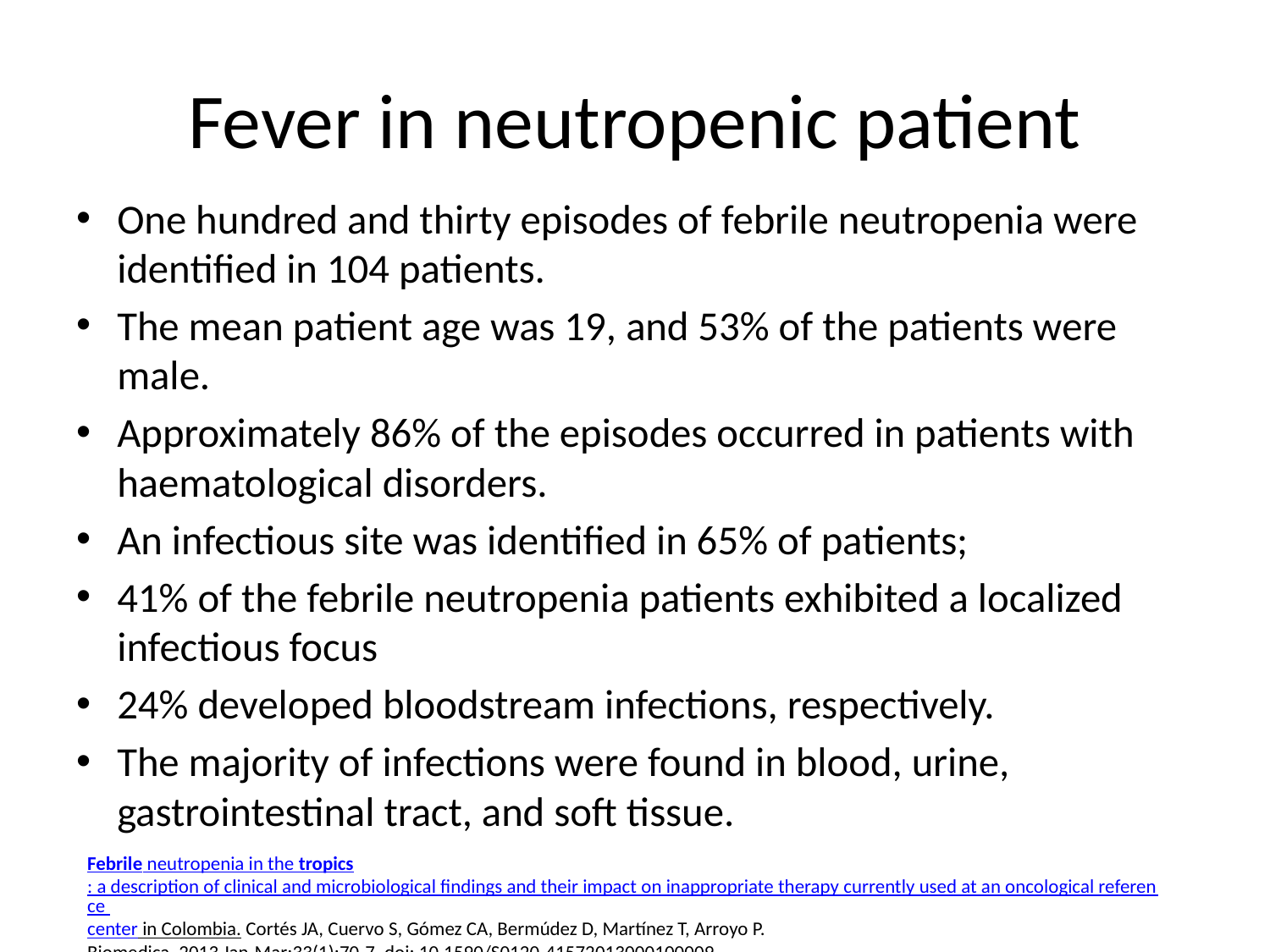

# Fever in neutropenic patient
One hundred and thirty episodes of febrile neutropenia were identified in 104 patients.
The mean patient age was 19, and 53% of the patients were male.
Approximately 86% of the episodes occurred in patients with haematological disorders.
An infectious site was identified in 65% of patients;
41% of the febrile neutropenia patients exhibited a localized infectious focus
24% developed bloodstream infections, respectively.
The majority of infections were found in blood, urine, gastrointestinal tract, and soft tissue.
Febrile neutropenia in the tropics: a description of clinical and microbiological findings and their impact on inappropriate therapy currently used at an oncological reference center in Colombia. Cortés JA, Cuervo S, Gómez CA, Bermúdez D, Martínez T, Arroyo P.
Biomedica. 2013 Jan-Mar;33(1):70-7. doi: 10.1590/S0120-41572013000100009